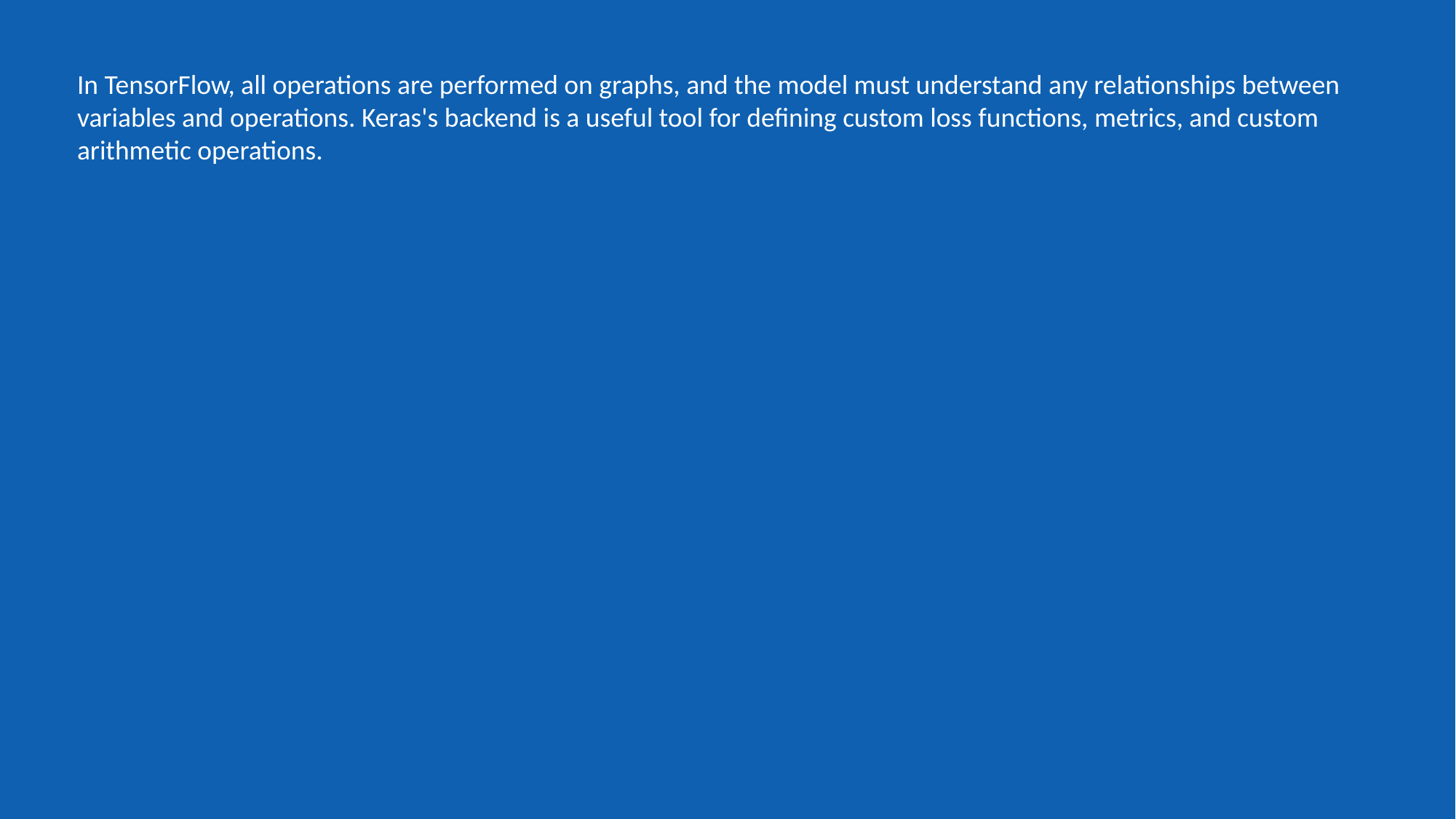

In TensorFlow, all operations are performed on graphs, and the model must understand any relationships between variables and operations. Keras's backend is a useful tool for defining custom loss functions, metrics, and custom arithmetic operations.